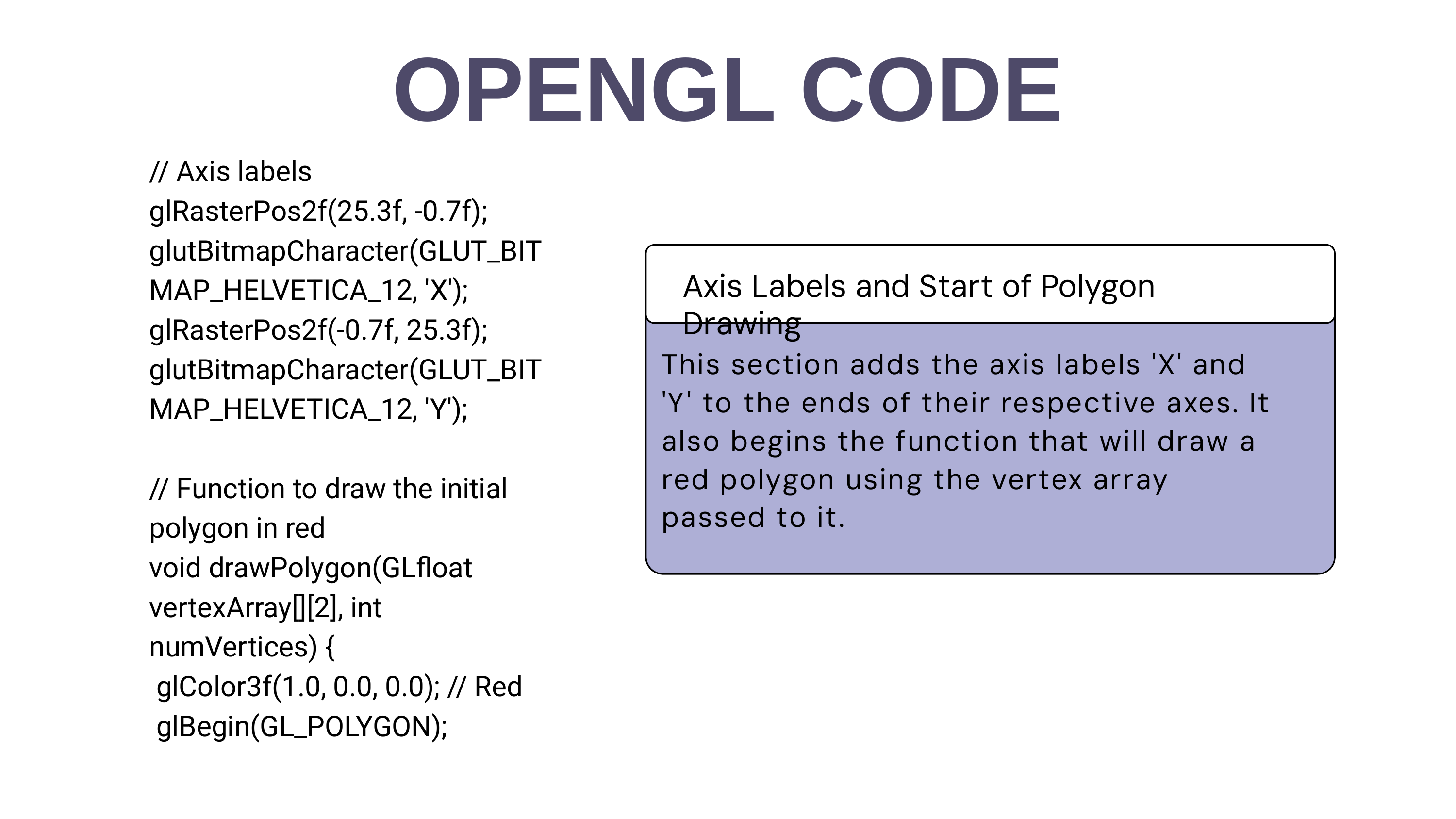

OPENGL CODE
// Axis labels
glRasterPos2f(25.3f, -0.7f); glutBitmapCharacter(GLUT_BITMAP_HELVETICA_12, 'X');
glRasterPos2f(-0.7f, 25.3f);
glutBitmapCharacter(GLUT_BITMAP_HELVETICA_12, 'Y');

// Function to draw the initial polygon in red
void drawPolygon(GLfloat vertexArray[][2], int numVertices) {
 glColor3f(1.0, 0.0, 0.0); // Red
 glBegin(GL_POLYGON);

Axis Labels and Start of Polygon Drawing
This section adds the axis labels 'X' and 'Y' to the ends of their respective axes. It also begins the function that will draw a red polygon using the vertex array passed to it.